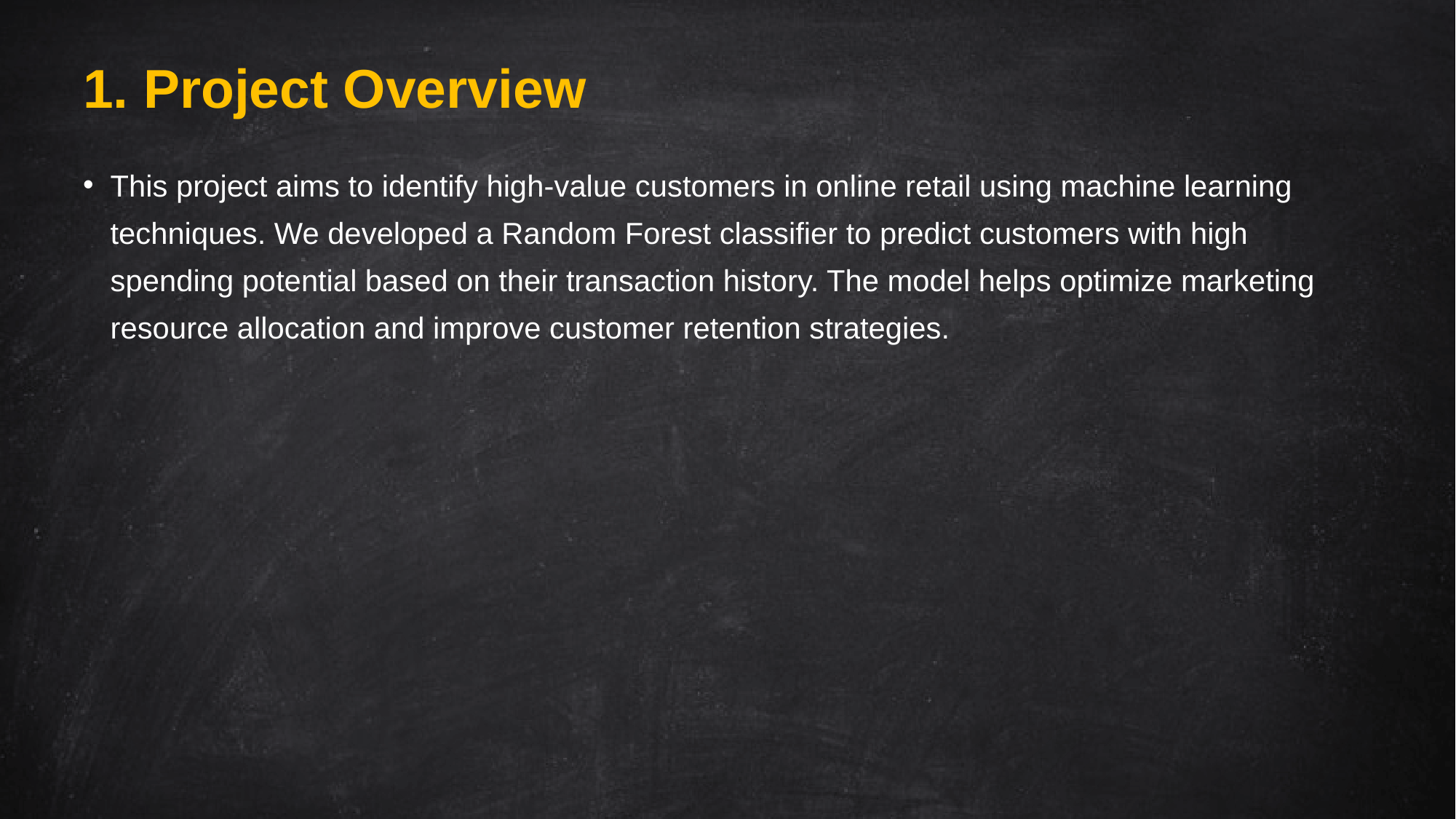

# 1. Project Overview
This project aims to identify high-value customers in online retail using machine learning techniques. We developed a Random Forest classifier to predict customers with high spending potential based on their transaction history. The model helps optimize marketing resource allocation and improve customer retention strategies.